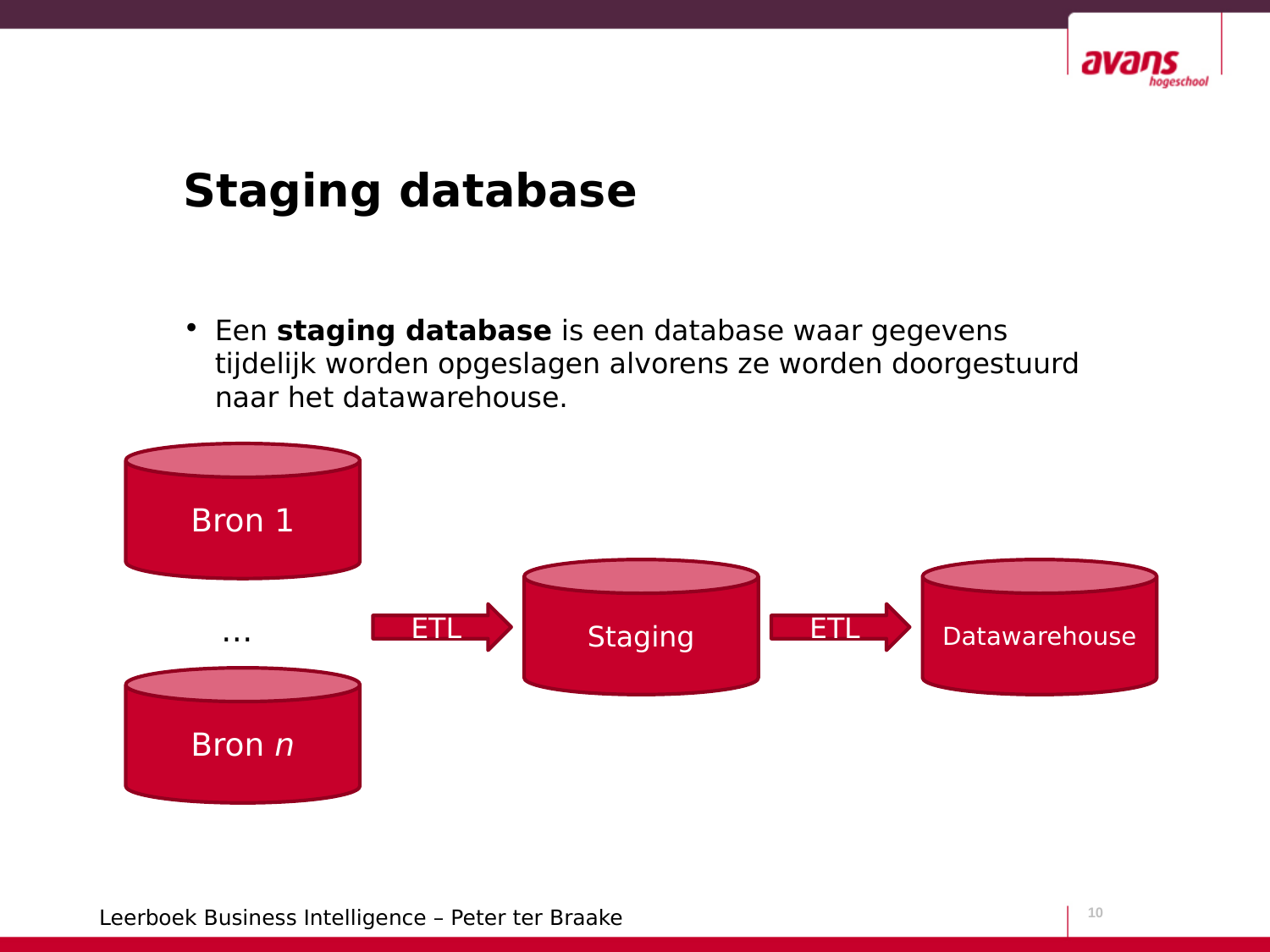

# Staging database
Een staging database is een database waar gegevens tijdelijk worden opgeslagen alvorens ze worden doorgestuurd naar het datawarehouse.

Bron 1
Staging
Datawarehouse
…
ETL
ETL
Bron n
10